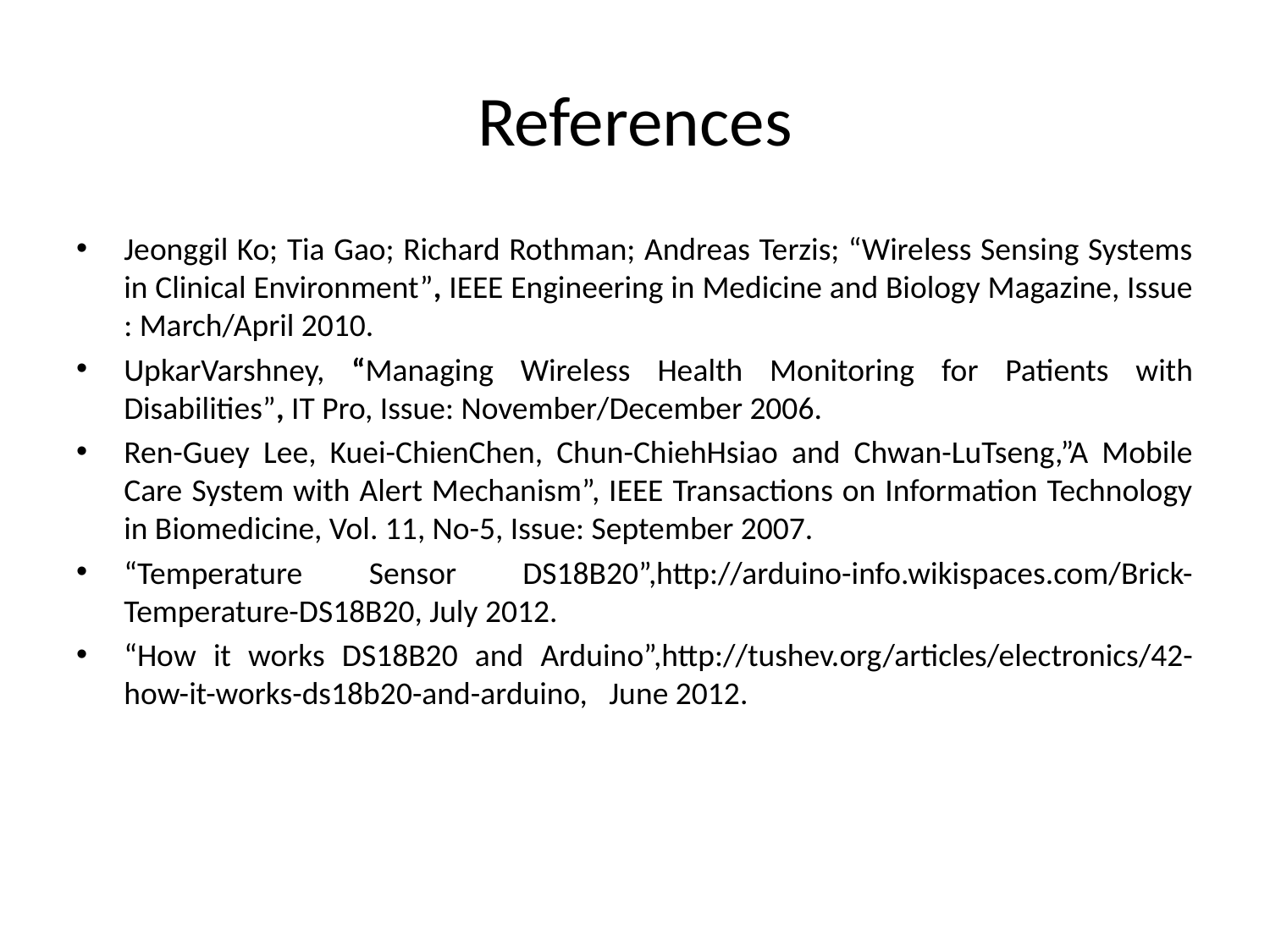

# References
Jeonggil Ko; Tia Gao; Richard Rothman; Andreas Terzis; “Wireless Sensing Systems in Clinical Environment”, IEEE Engineering in Medicine and Biology Magazine, Issue : March/April 2010.
UpkarVarshney, “Managing Wireless Health Monitoring for Patients with Disabilities”, IT Pro, Issue: November/December 2006.
Ren-Guey Lee, Kuei-ChienChen, Chun-ChiehHsiao and Chwan-LuTseng,”A Mobile Care System with Alert Mechanism”, IEEE Transactions on Information Technology in Biomedicine, Vol. 11, No-5, Issue: September 2007.
“Temperature Sensor DS18B20”,http://arduino-info.wikispaces.com/Brick-Temperature-DS18B20, July 2012.
“How it works DS18B20 and Arduino”,http://tushev.org/articles/electronics/42-how-it-works-ds18b20-and-arduino,   June 2012.